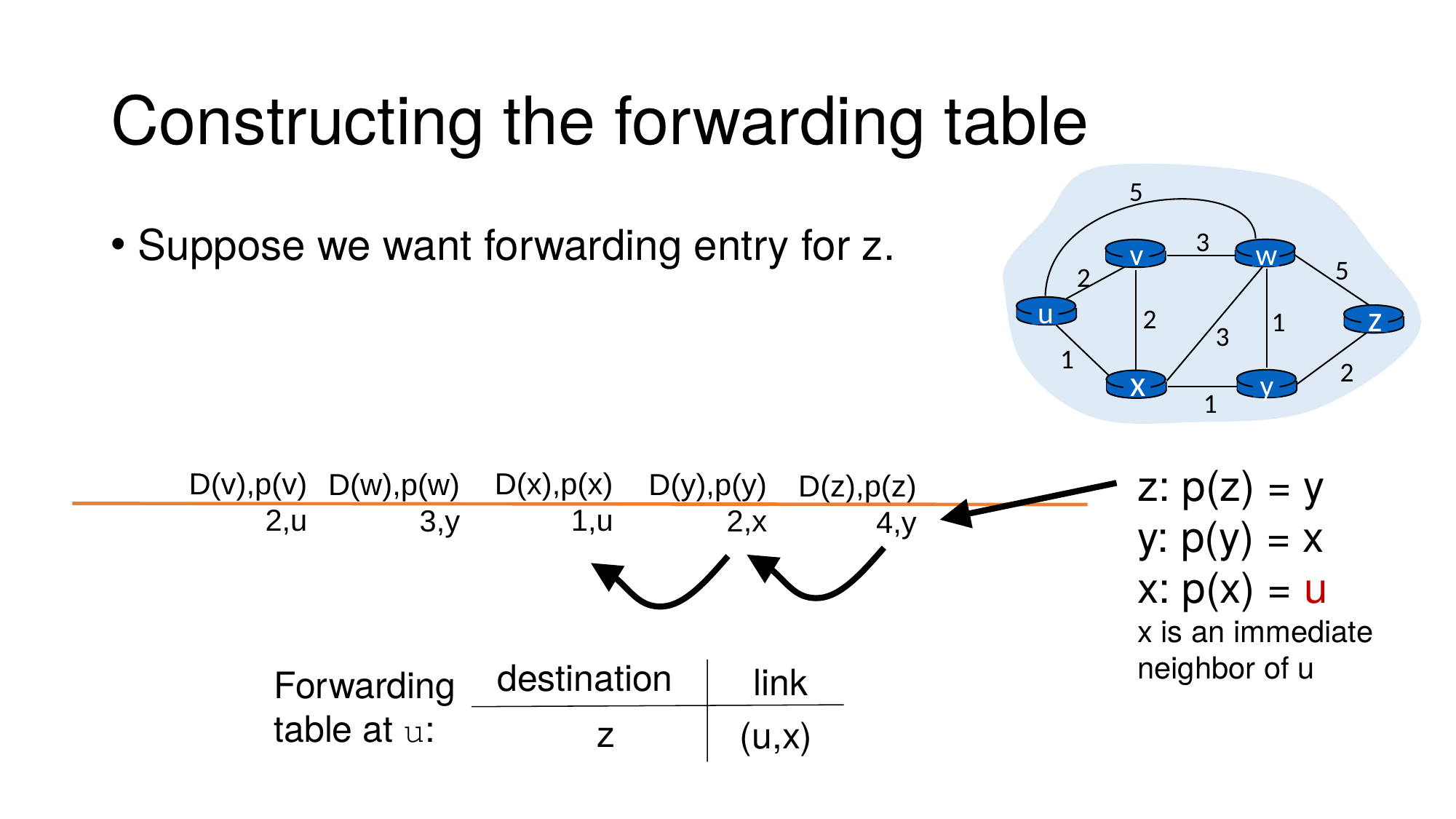

# Constructing the forwarding table

5

3
v
w

5

2

u
z
2

1

3

1
2
x
y

1

Suppose we want forwarding entry for z.

z: p(z) = y
y: p(y) = x
x: p(x) = u
x is an immediate
neighbor of u
D(v),p(v)
2,u
D(x),p(x)
1,u
D(w),p(w)
3,y
D(y),p(y)
2,x
D(z),p(z)
4,y

destination
link

z
(u,x)
Forwarding table at u: